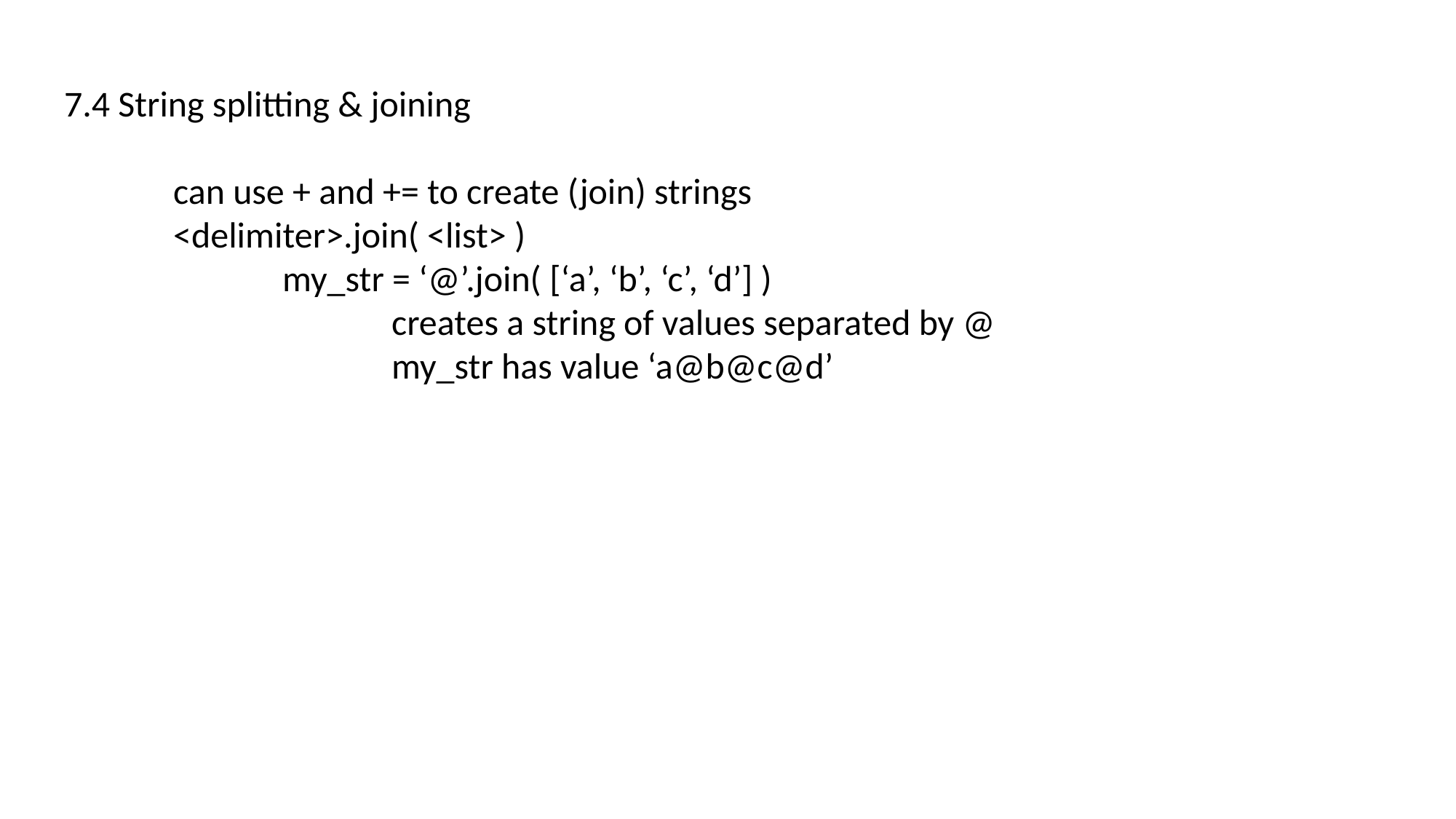

7.4 String splitting & joining

	can use + and += to create (join) strings
	<delimiter>.join( <list> )
		my_str = ‘@’.join( [‘a’, ‘b’, ‘c’, ‘d’] )
			creates a string of values separated by @
			my_str has value ‘a@b@c@d’